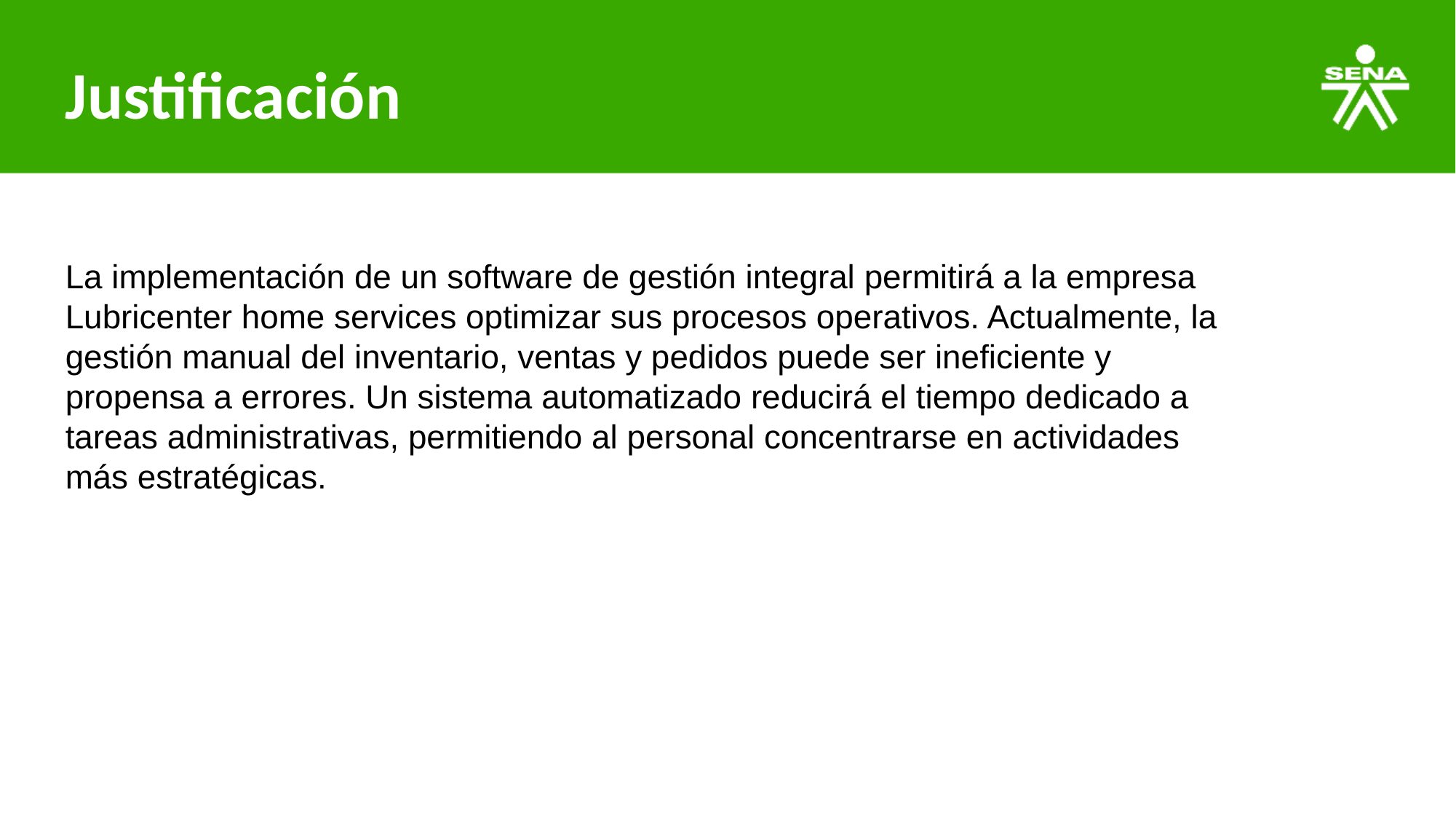

# Justificación
La implementación de un software de gestión integral permitirá a la empresa Lubricenter home services optimizar sus procesos operativos. Actualmente, la gestión manual del inventario, ventas y pedidos puede ser ineficiente y propensa a errores. Un sistema automatizado reducirá el tiempo dedicado a tareas administrativas, permitiendo al personal concentrarse en actividades más estratégicas.